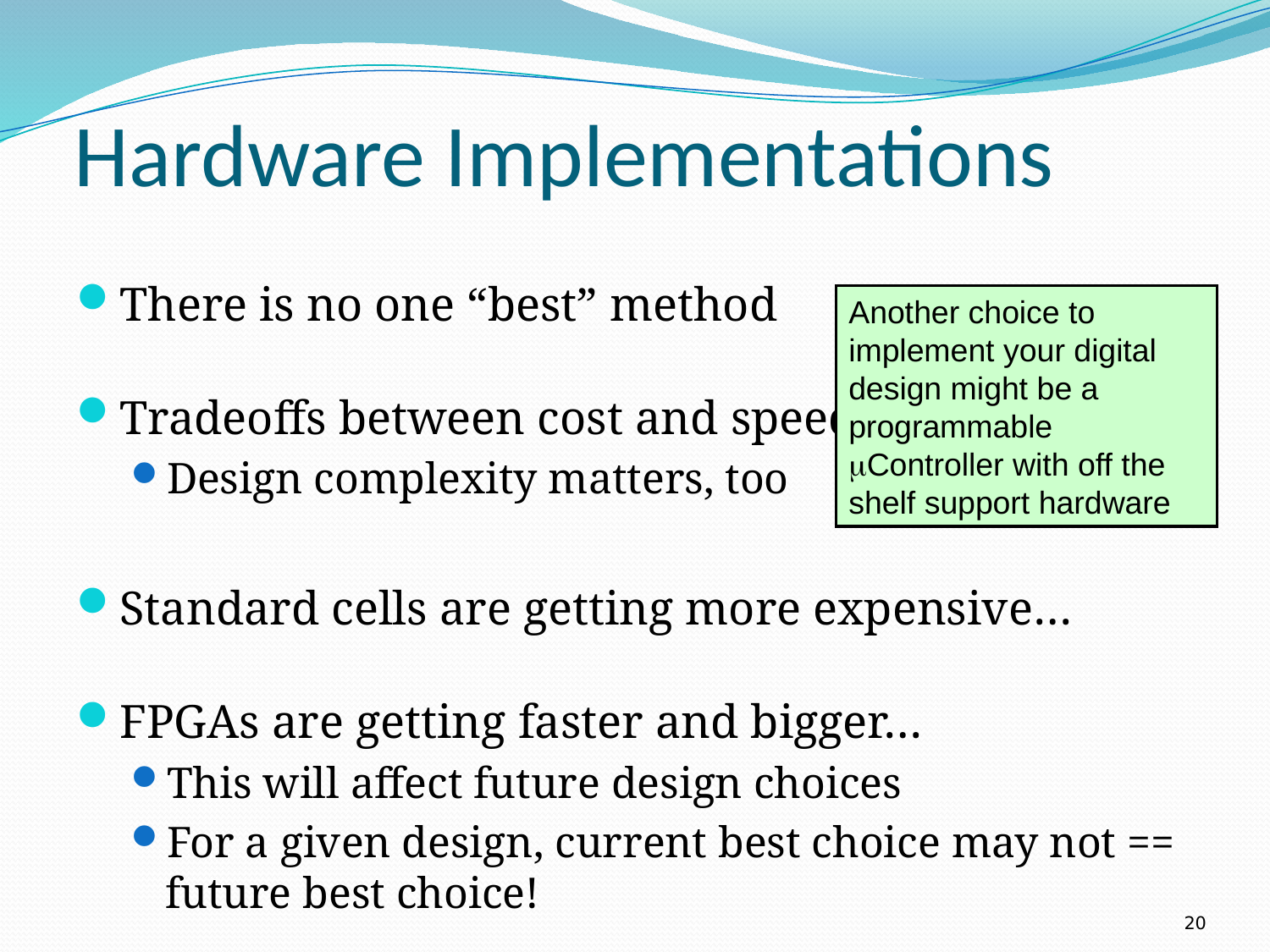

# Hardware Implementations
There is no one “best” method

Tradeoffs between cost and speed
Design complexity matters, too

Standard cells are getting more expensive…

FPGAs are getting faster and bigger…
This will affect future design choices
For a given design, current best choice may not == future best choice!
Another choice to implement your digital design might be a programmable μController with off the shelf support hardware
20